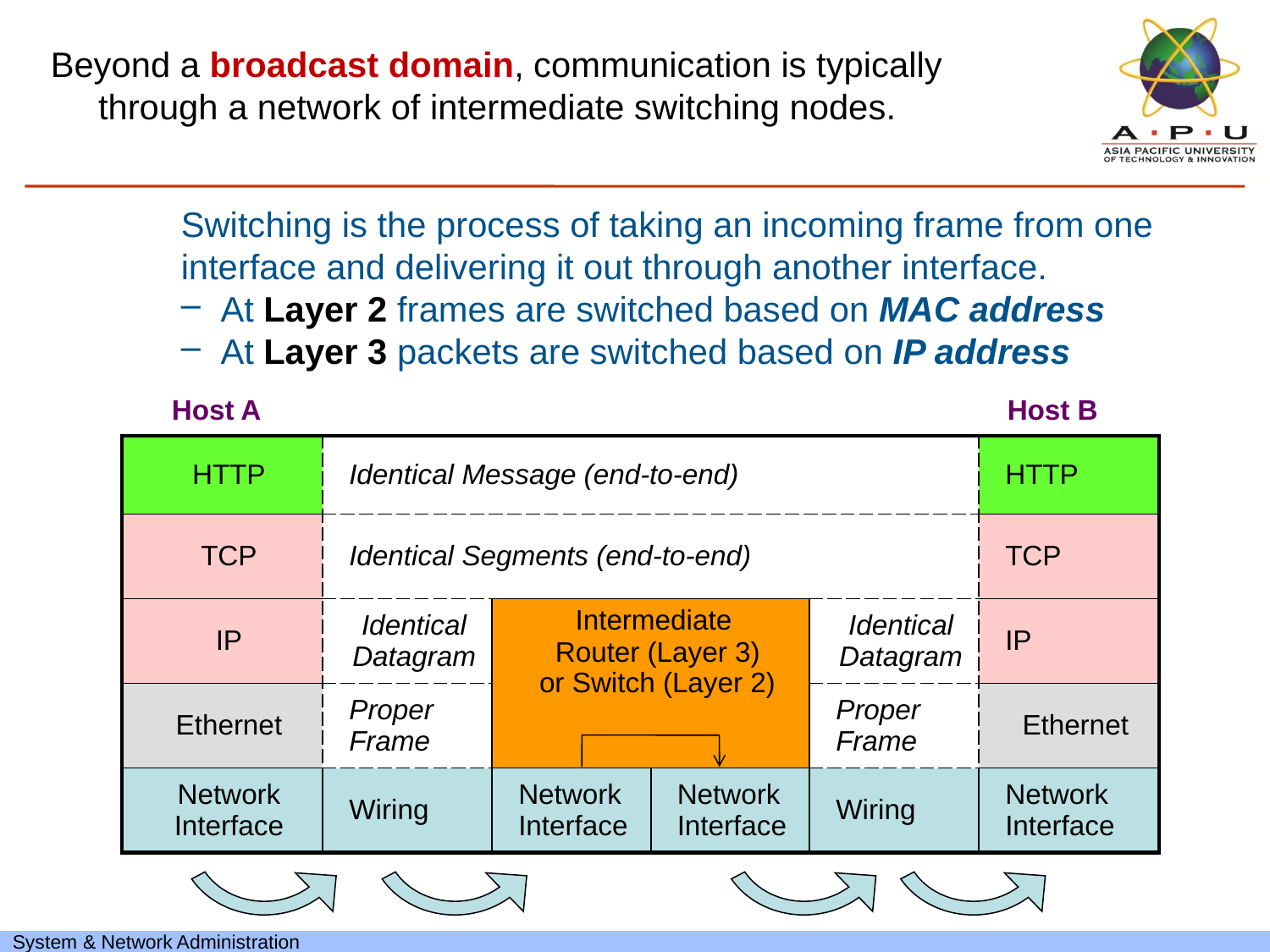

Beyond a broadcast domain, communication is typically through a network of intermediate switching nodes.
Switching is the process of taking an incoming frame from one interface and delivering it out through another interface.
At Layer 2 frames are switched based on MAC address
At Layer 3 packets are switched based on IP address

Host A
Host B

| HTTP | Identical Message (end-to-end) |  |  |  | HTTP |
| --- | --- | --- | --- | --- | --- |
| TCP | Identical Segments (end-to-end) |  |  |  | TCP |
| IP | Identical Datagram | Intermediate Router (Layer 3) or Switch (Layer 2) |  | Identical Datagram | IP |
| Ethernet | Proper Frame |  |  | Proper Frame | Ethernet |
| Network Interface | Wiring | Network Interface | Network Interface | Wiring | Network Interface |